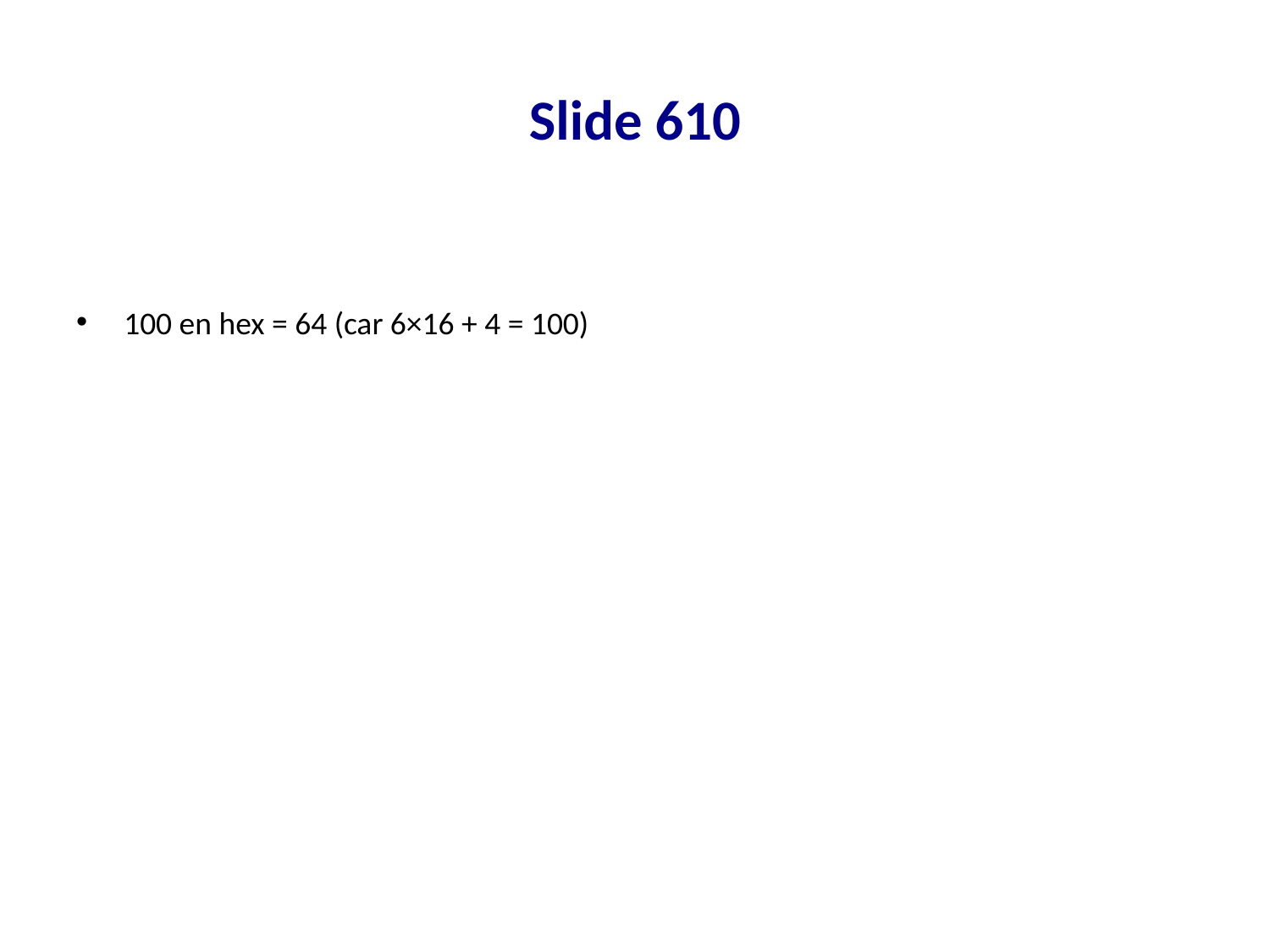

# Slide 610

100 en hex = 64 (car 6×16 + 4 = 100)